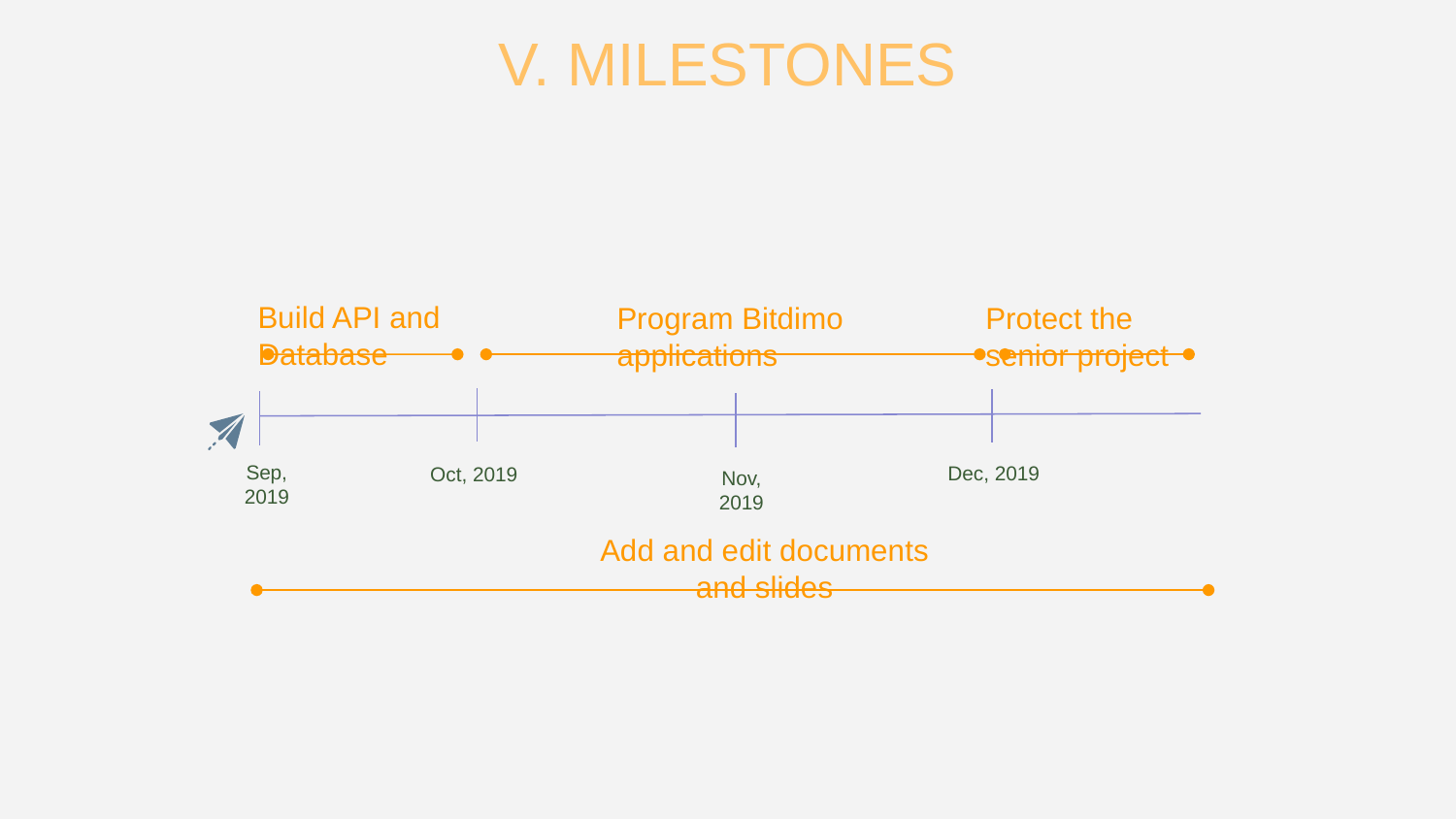

# V. MILESTONES
Build API and Database
Program Bitdimo applications
Protect the senior project

Sep, 2019
Dec, 2019
Oct, 2019
Nov, 2019
Add and edit documents and slides